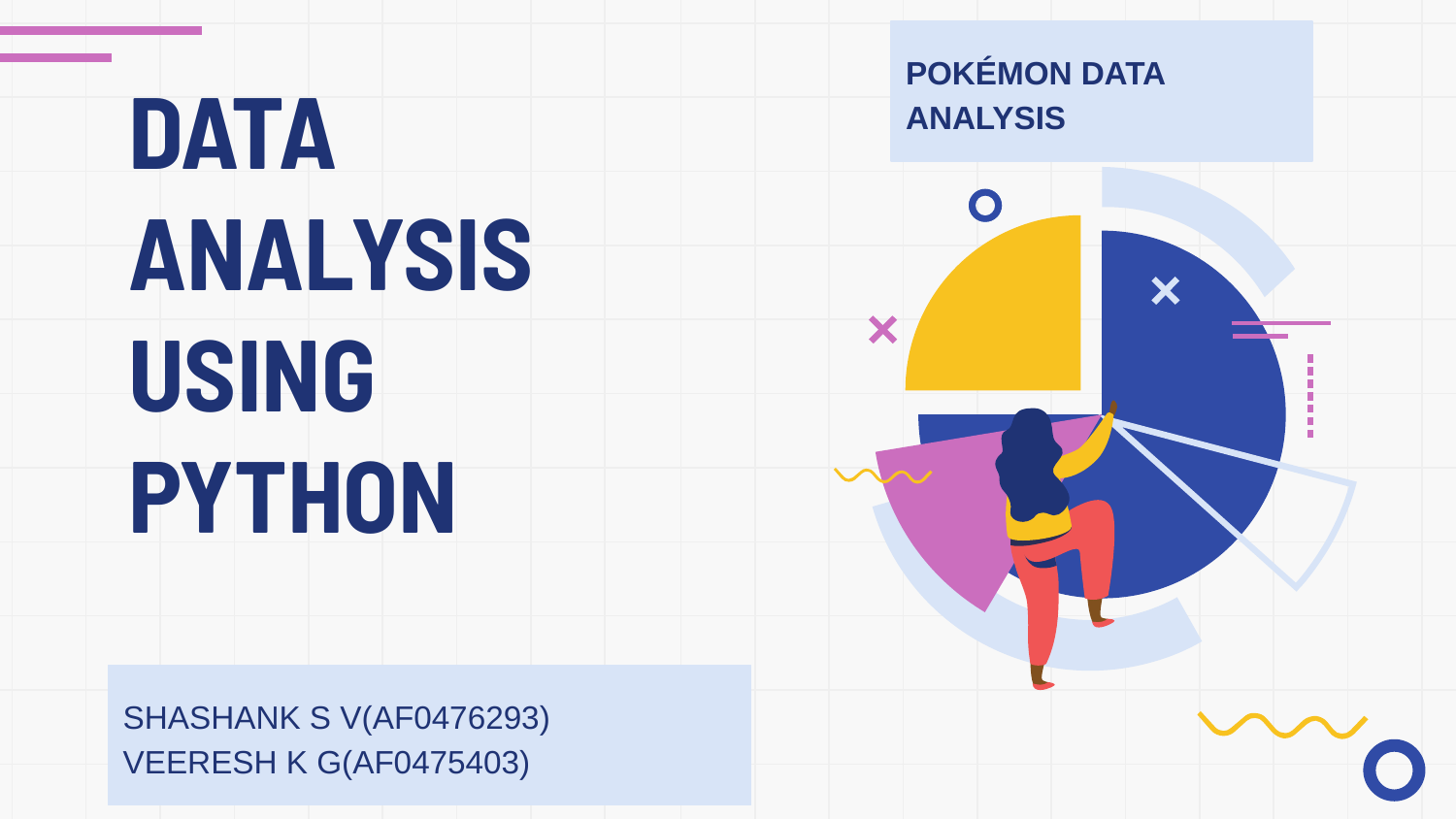

POKÉMON DATA ANALYSIS
# DATA ANALYSIS USING PYTHON

SHASHANK S V(AF0476293)
VEERESH K G(AF0475403)